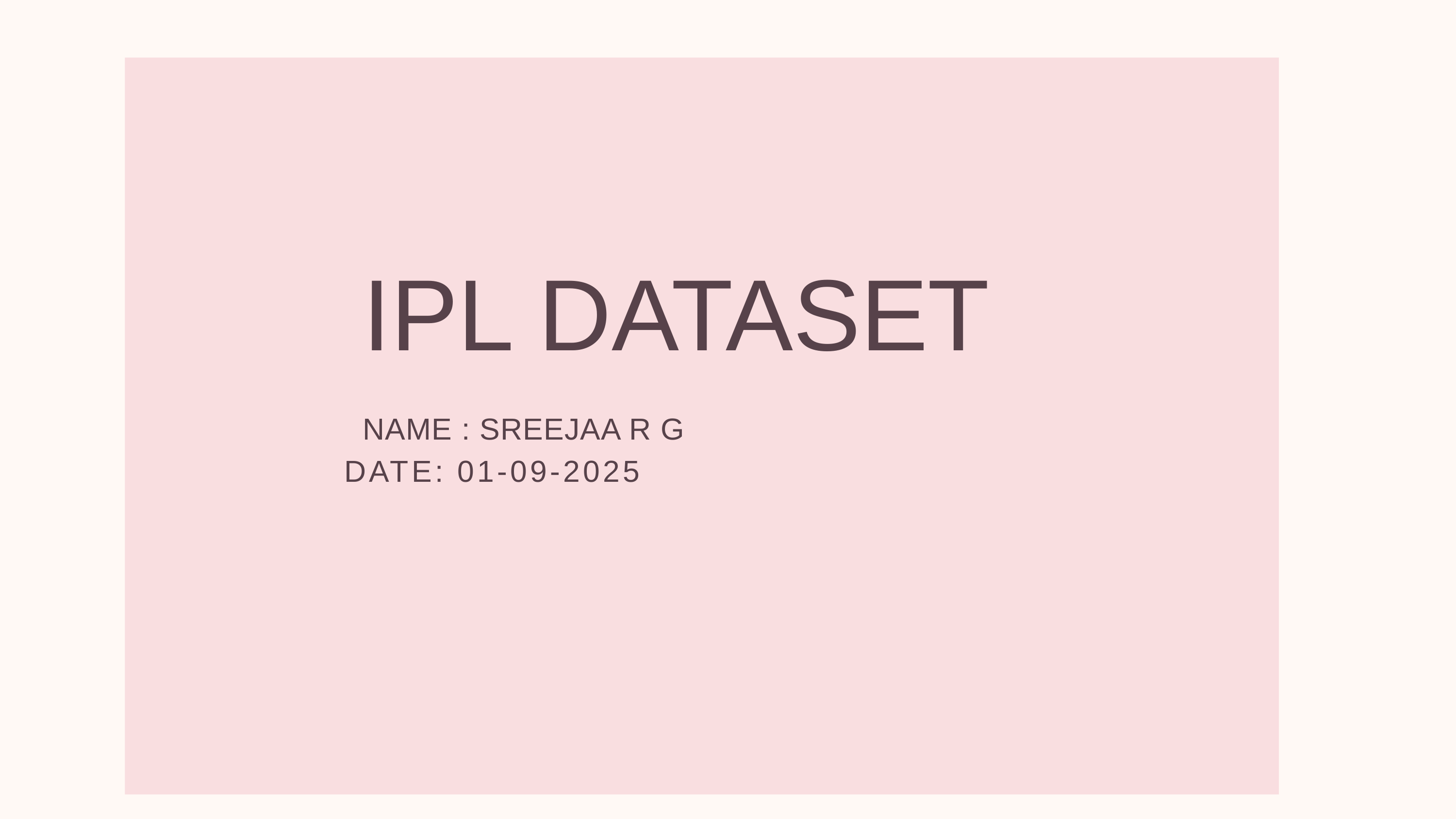

IPL DATASET
NAME : SREEJAA R G

DATE: 01-09-2025